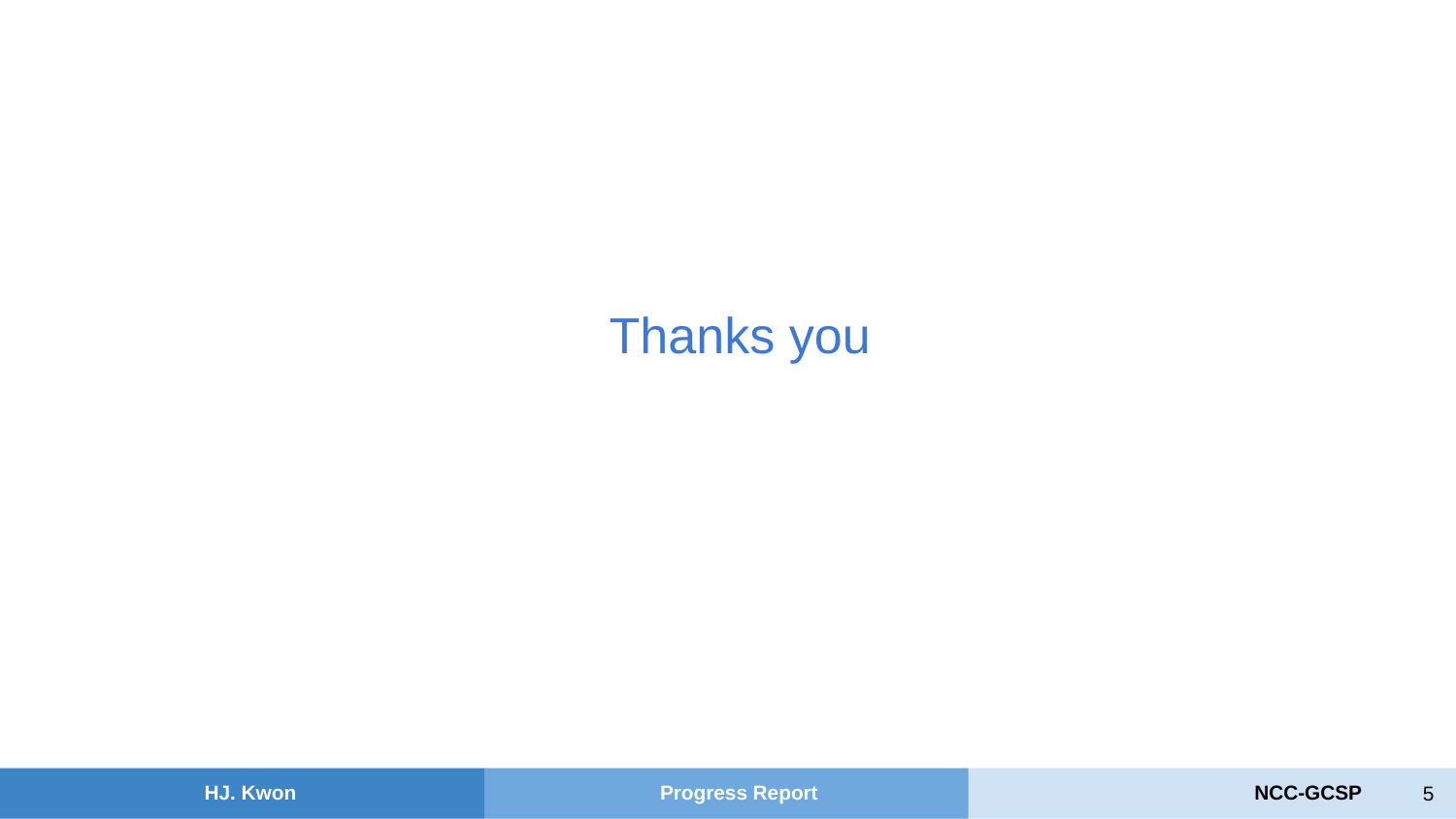

Thanks you
5
HJ. Kwon
Progress Report
NCC-GCSP